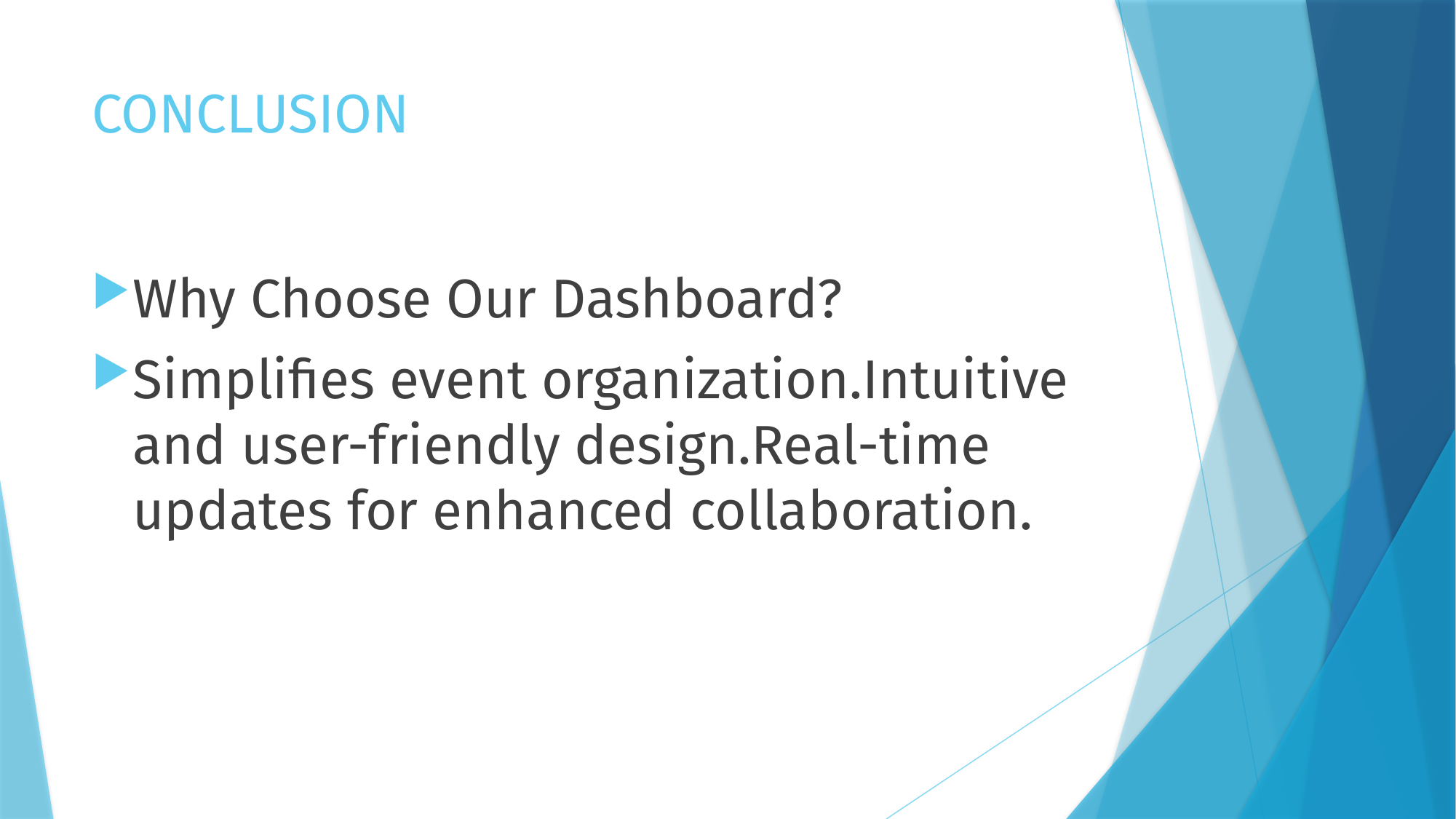

# CONCLUSION
Why Choose Our Dashboard?
Simplifies event organization.Intuitive and user-friendly design.Real-time updates for enhanced collaboration.